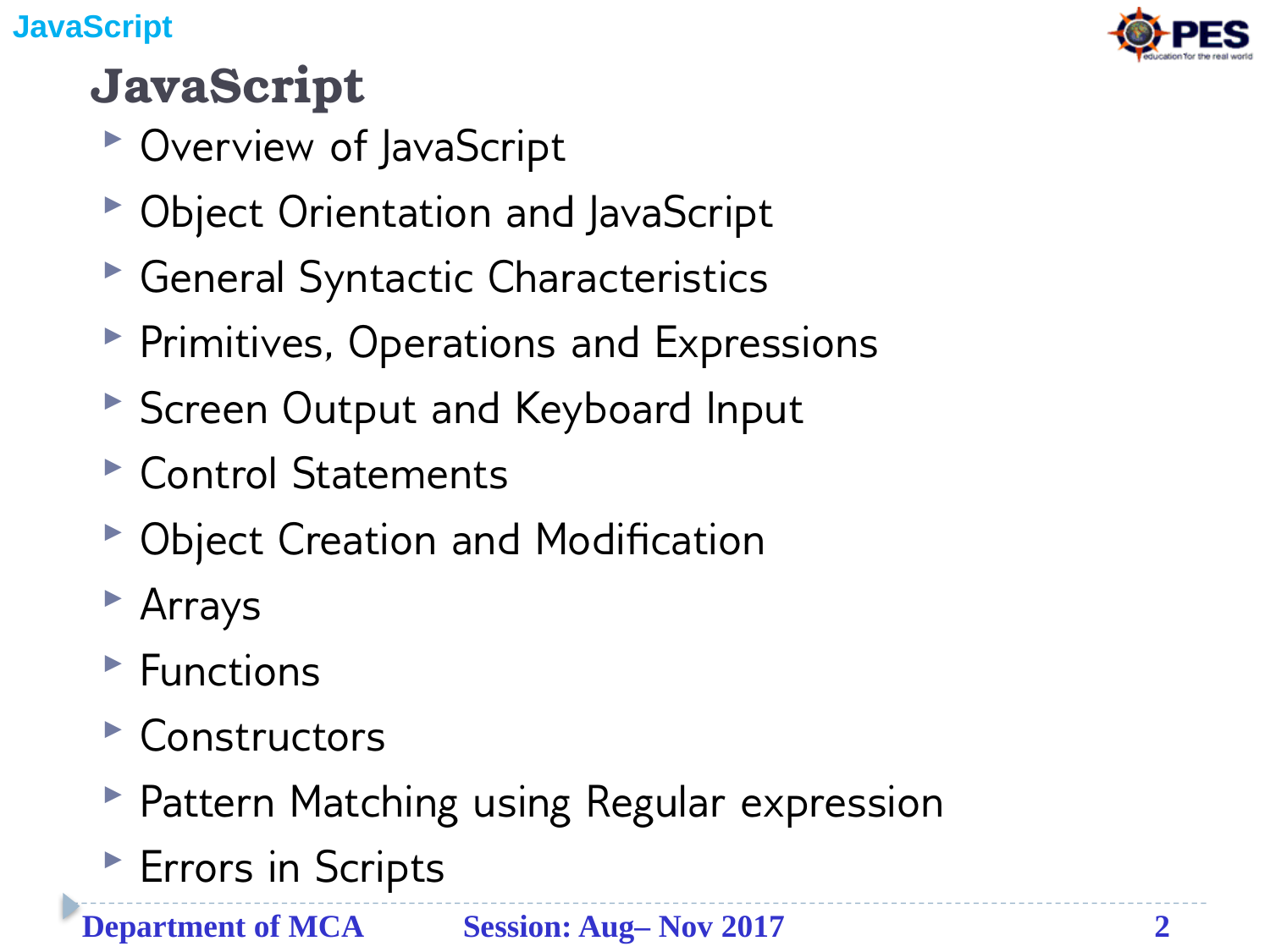

# JavaScript
Overview of JavaScript
Object Orientation and JavaScript
General Syntactic Characteristics
Primitives, Operations and Expressions
Screen Output and Keyboard Input
Control Statements
Object Creation and Modification
Arrays
Functions
Constructors
Pattern Matching using Regular expression
Errors in Scripts